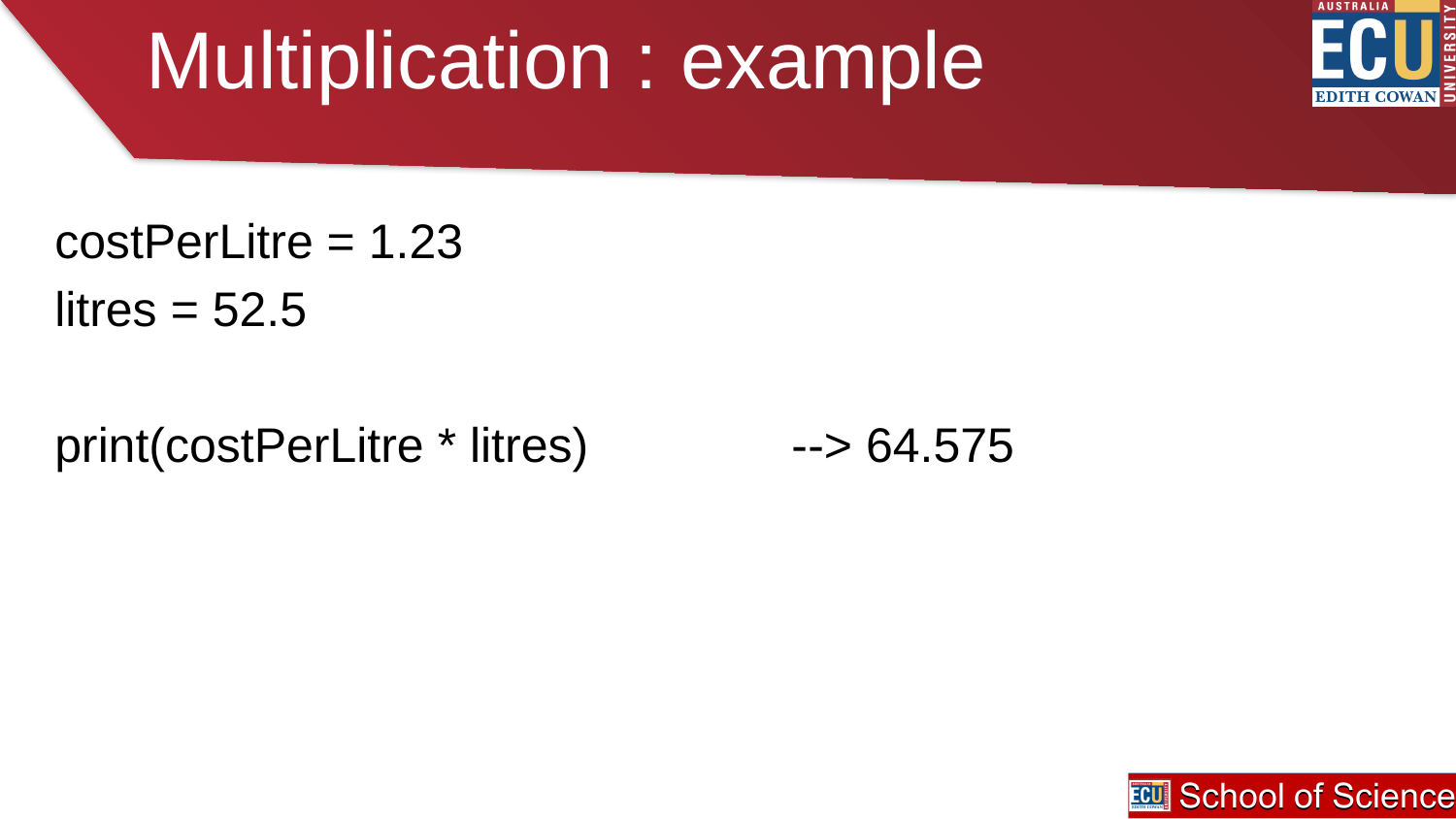

# Multiplication : example
costPerLitre = 1.23
litres = 52.5

print(costPerLitre * litres)               --> 64.575